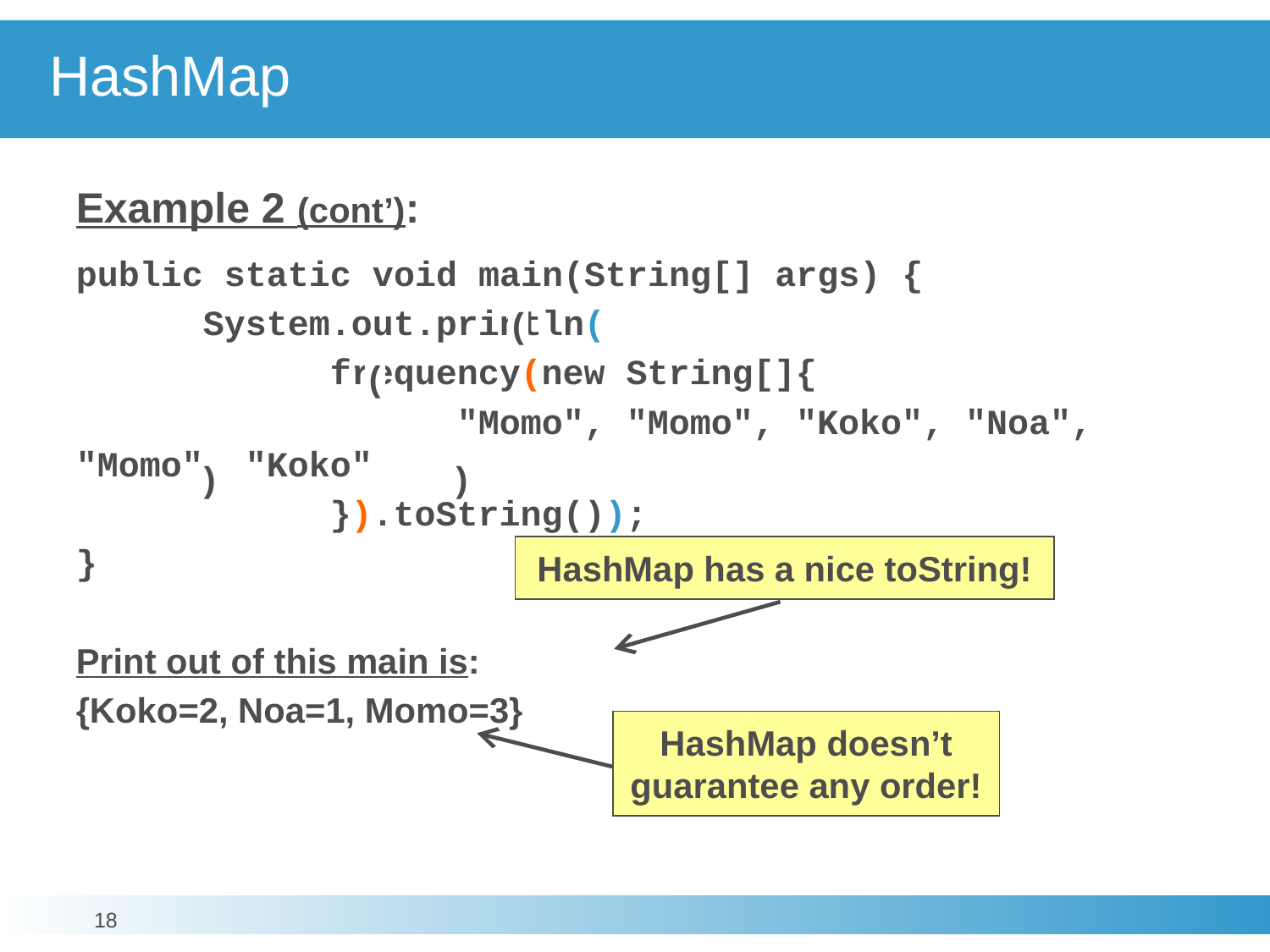

# HashMap
Example 2 (cont’):

public static void main(String[] args) {
	System.out.println(
		frequency(new String[]{
			"Momo", "Momo", "Koko", "Noa", "Momo", "Koko"
		}).toString());
}

Print out of this main is:
{Koko=2, Noa=1, Momo=3}
(
(
)
)
HashMap has a nice toString!

HashMap doesn’t guarantee any order!

18